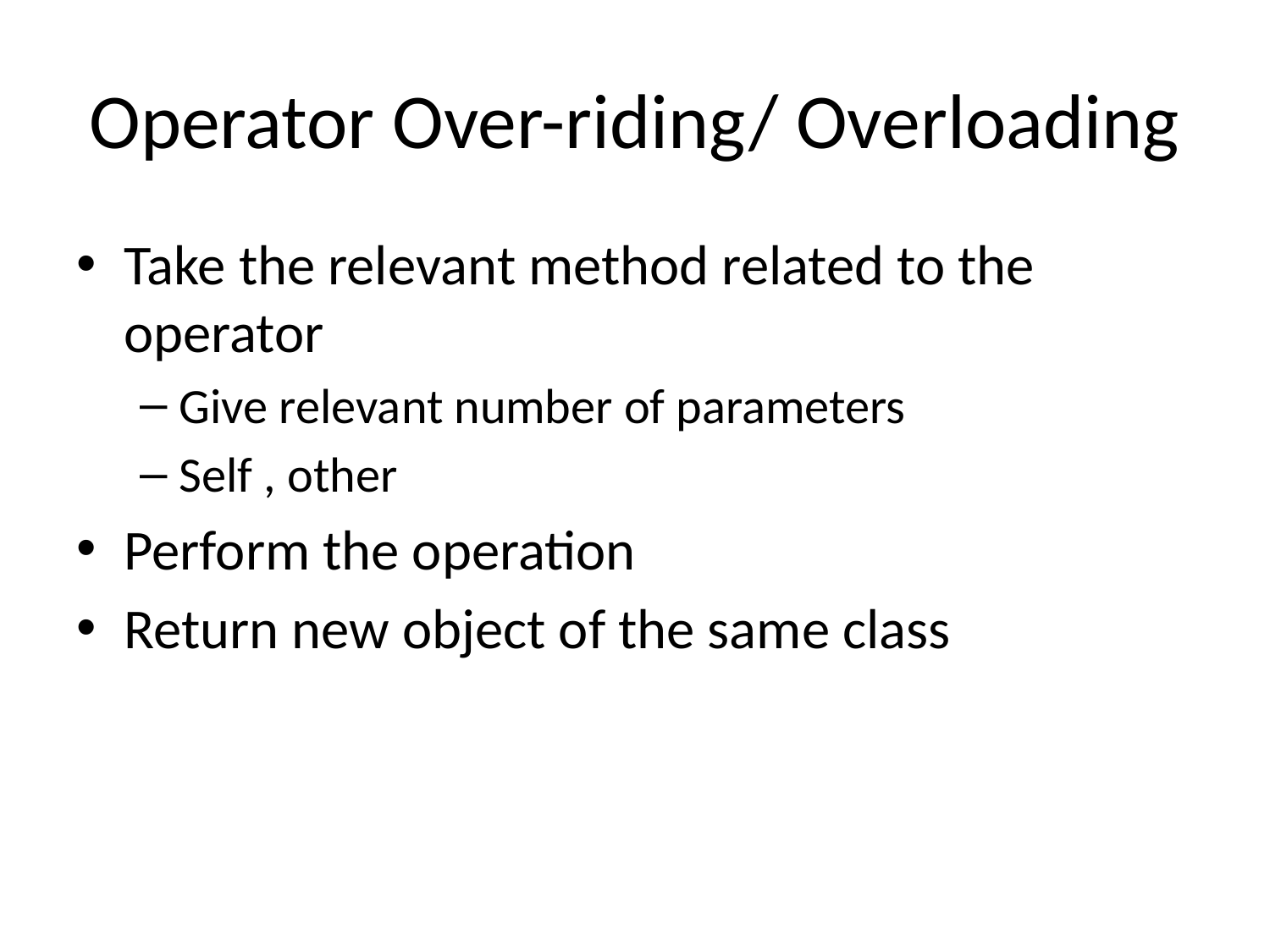

# Operator Over-riding/ Overloading
Take the relevant method related to the operator
Give relevant number of parameters
Self , other
Perform the operation
Return new object of the same class